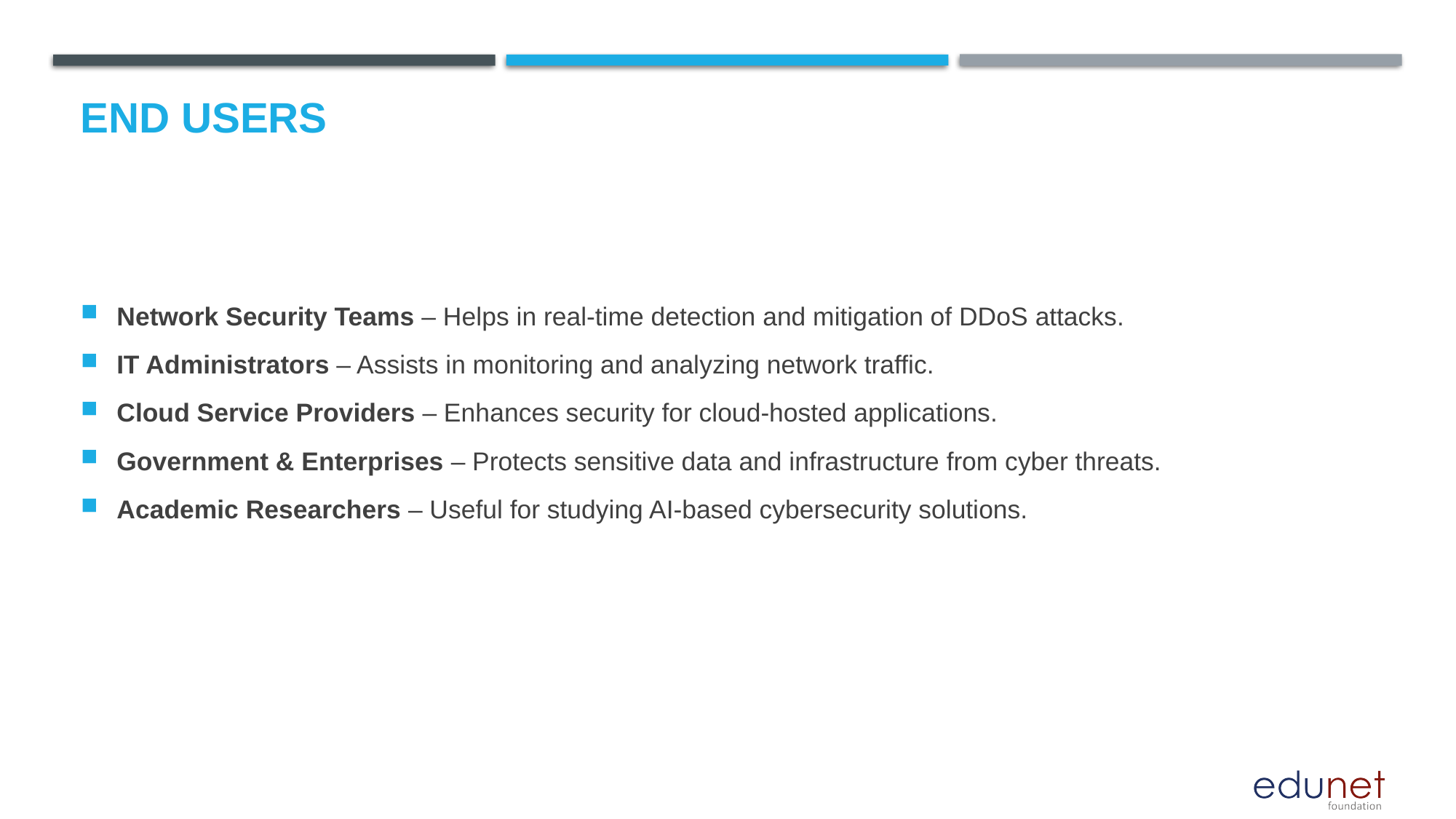

# End users
Network Security Teams – Helps in real-time detection and mitigation of DDoS attacks.
IT Administrators – Assists in monitoring and analyzing network traffic.
Cloud Service Providers – Enhances security for cloud-hosted applications.
Government & Enterprises – Protects sensitive data and infrastructure from cyber threats.
Academic Researchers – Useful for studying AI-based cybersecurity solutions.